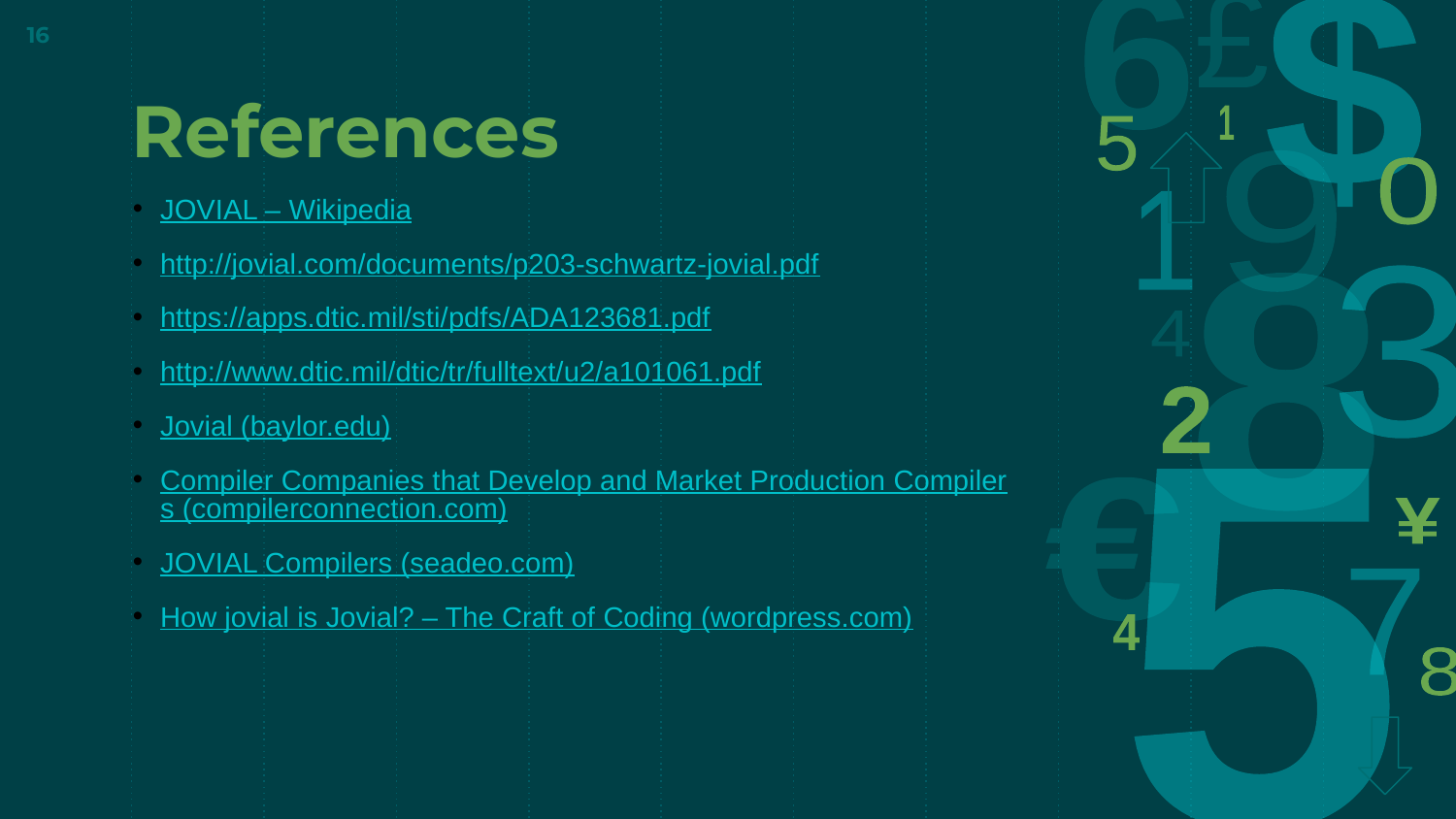

16
# References
JOVIAL – Wikipedia
http://jovial.com/documents/p203-schwartz-jovial.pdf
https://apps.dtic.mil/sti/pdfs/ADA123681.pdf
http://www.dtic.mil/dtic/tr/fulltext/u2/a101061.pdf
Jovial (baylor.edu)
Compiler Companies that Develop and Market Production Compilers (compilerconnection.com)
JOVIAL Compilers (seadeo.com)
How jovial is Jovial? – The Craft of Coding (wordpress.com)